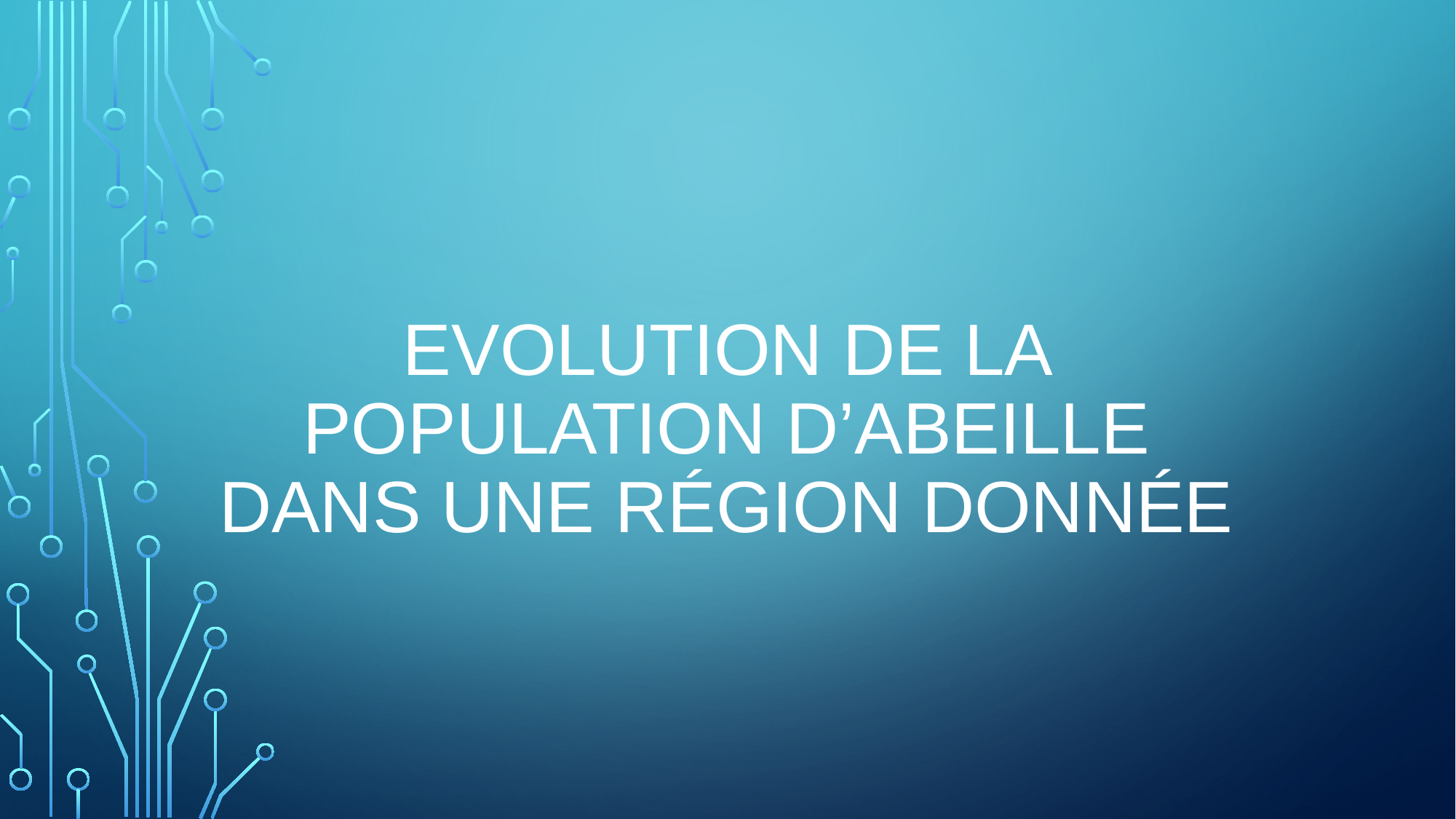

# Evolution de la population d’abeille dans une région donnée